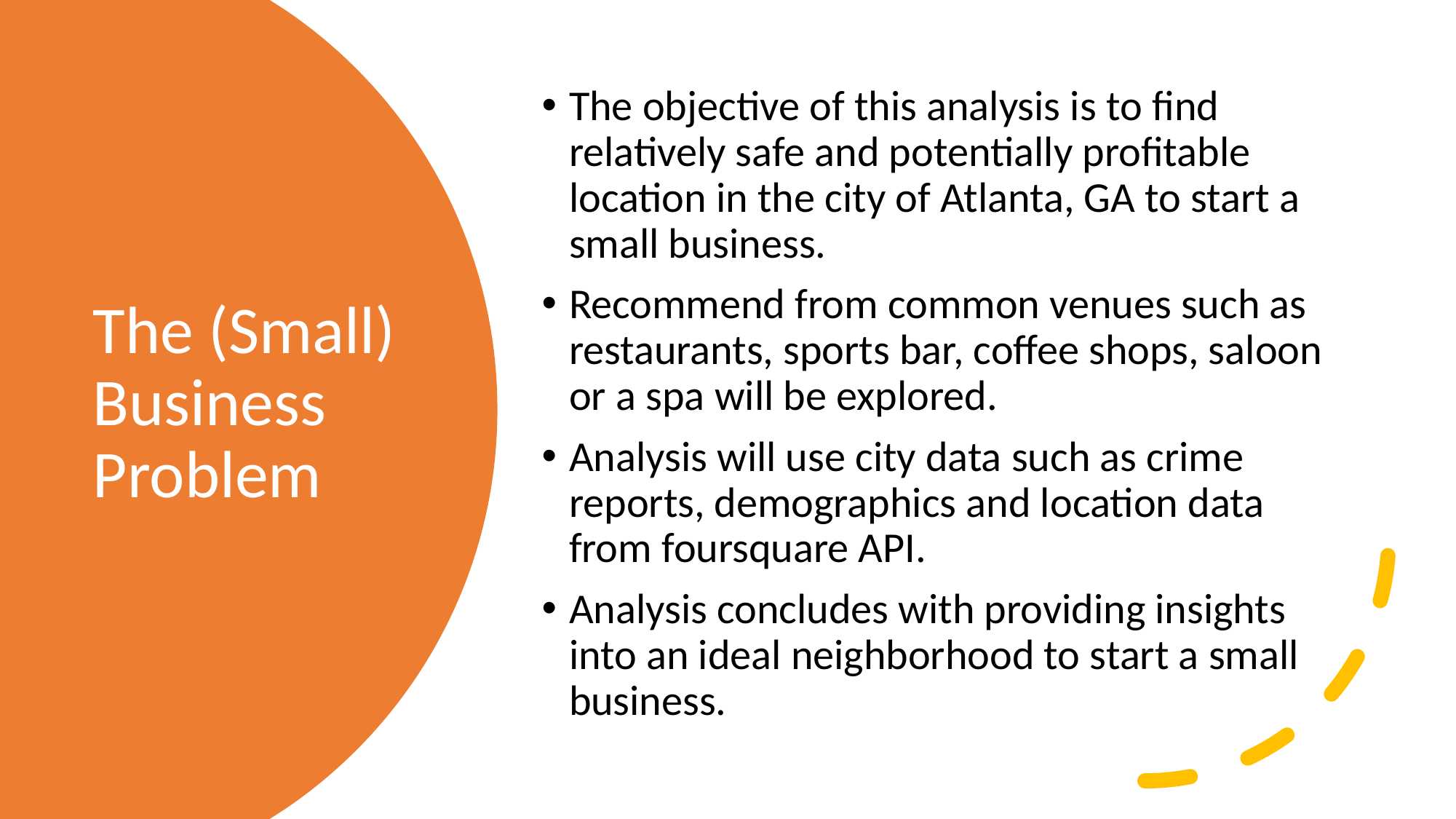

The objective of this analysis is to find relatively safe and potentially profitable location in the city of Atlanta, GA to start a small business.
Recommend from common venues such as restaurants, sports bar, coffee shops, saloon or a spa will be explored.
Analysis will use city data such as crime reports, demographics and location data from foursquare API.
Analysis concludes with providing insights into an ideal neighborhood to start a small business.
# The (Small) Business Problem